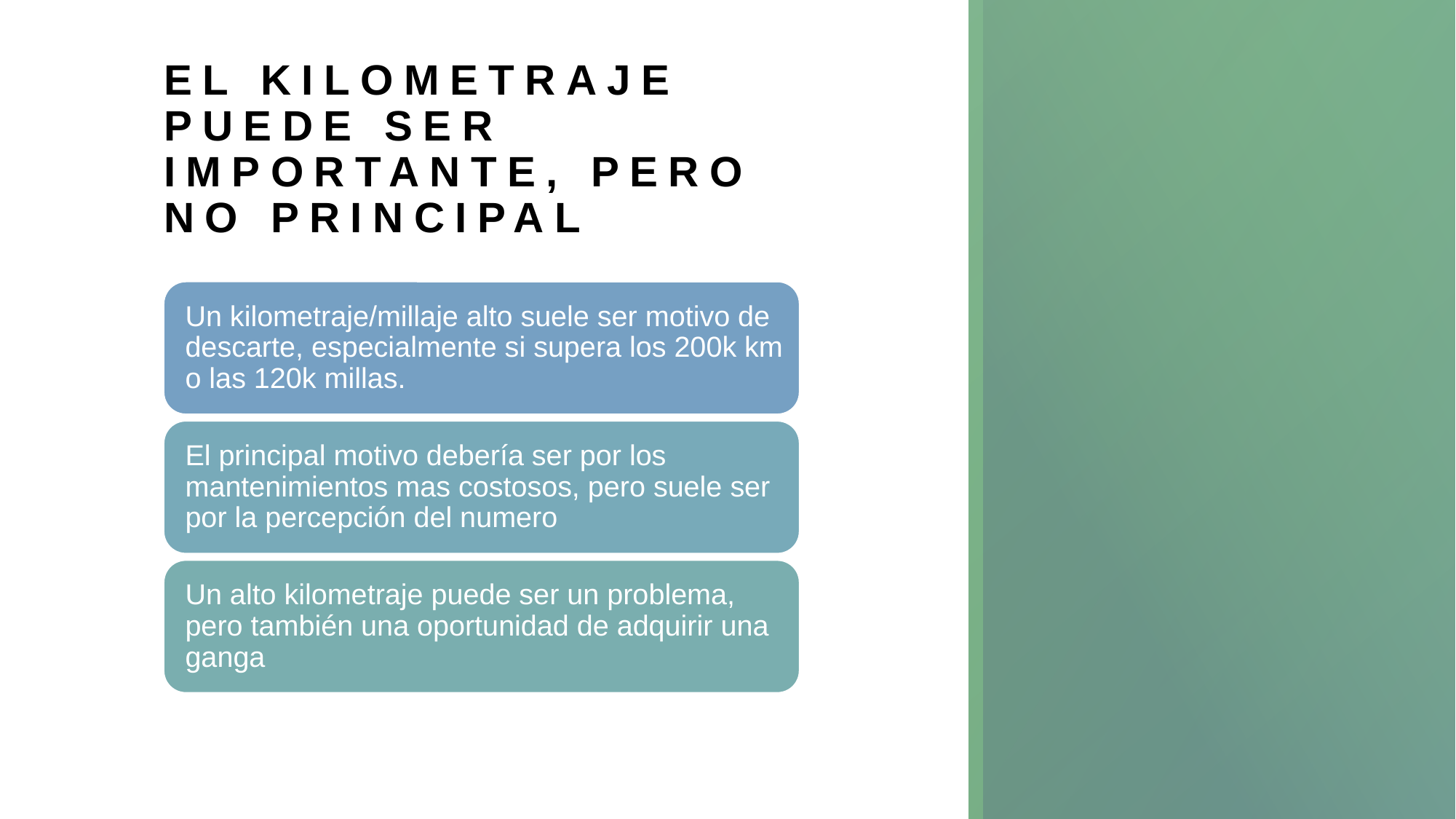

# El kilometraje puede ser importante, pero no principal

Un kilometraje/millaje alto suele ser motivo de descarte, especialmente si supera los 200k km o las 120k millas.
El principal motivo debería ser por los mantenimientos mas costosos, pero suele ser por la percepción del numero
Un alto kilometraje puede ser un problema, pero también una oportunidad de adquirir una ganga